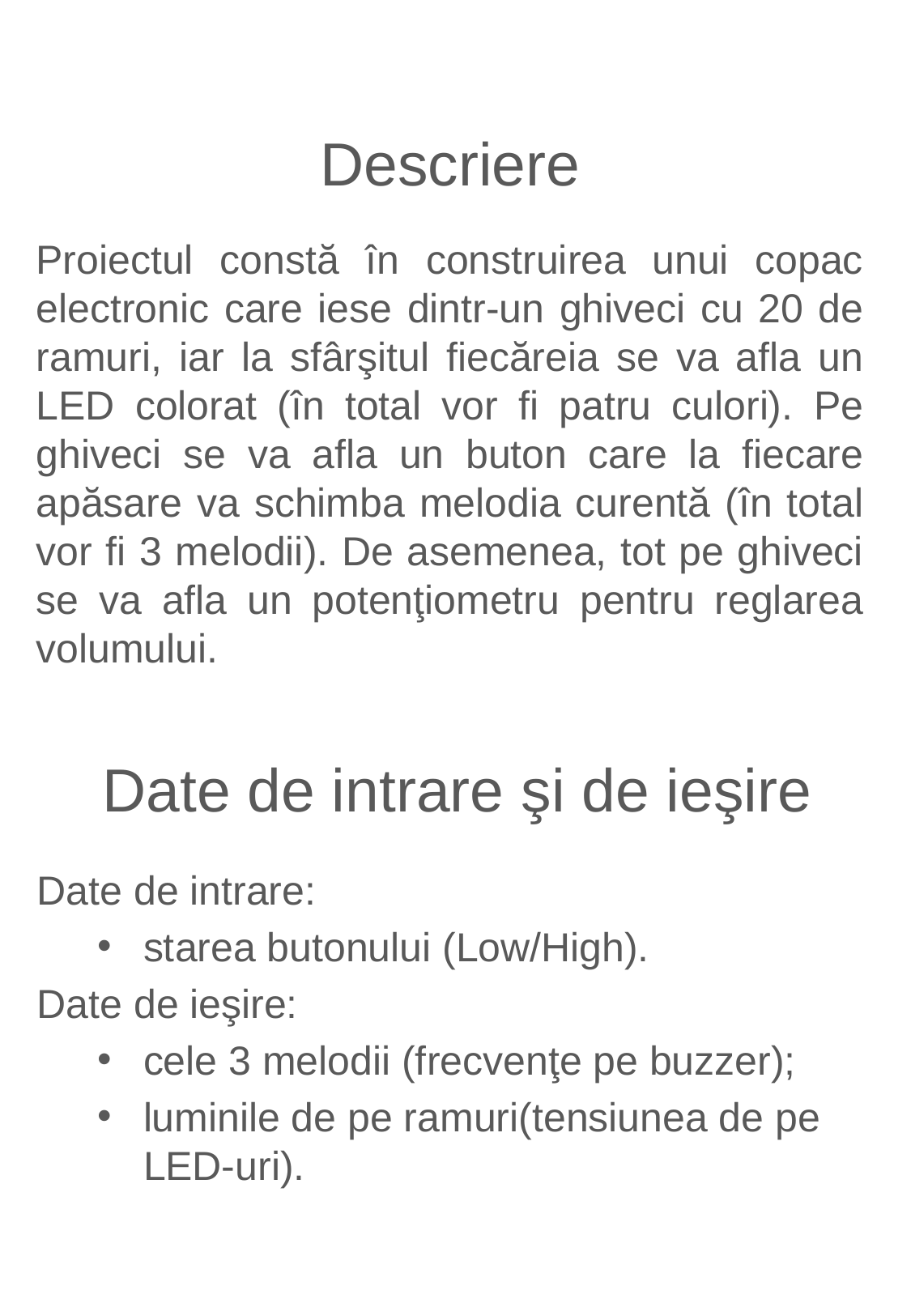

# Descriere
Proiectul constă în construirea unui copac electronic care iese dintr-un ghiveci cu 20 de ramuri, iar la sfârşitul fiecăreia se va afla un LED colorat (în total vor fi patru culori). Pe ghiveci se va afla un buton care la fiecare apăsare va schimba melodia curentă (în total vor fi 3 melodii). De asemenea, tot pe ghiveci se va afla un potenţiometru pentru reglarea volumului.
Date de intrare şi de ieşire

Date de intrare:
starea butonului (Low/High).
Date de ieşire:
cele 3 melodii (frecvenţe pe buzzer);
luminile de pe ramuri(tensiunea de pe LED-uri).